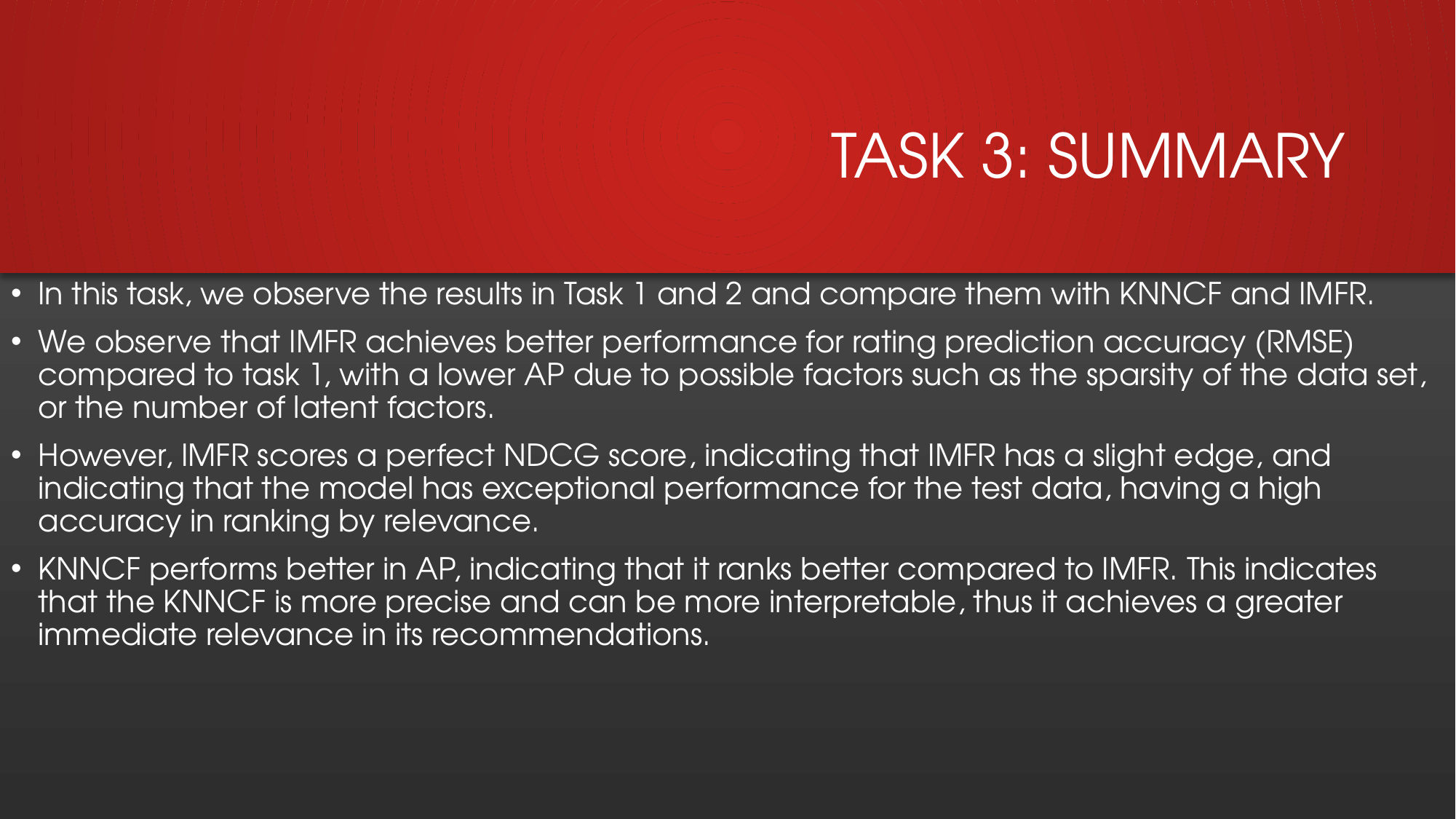

# Task 3: Summary

In this task, we observe the results in Task 1 and 2 and compare them with KNNCF and IMFR.
We observe that IMFR achieves better performance for rating prediction accuracy (RMSE) compared to task 1, with a lower AP due to possible factors such as the sparsity of the data set, or the number of latent factors.
However, IMFR scores a perfect NDCG score, indicating that IMFR has a slight edge, and indicating that the model has exceptional performance for the test data, having a high accuracy in ranking by relevance.
KNNCF performs better in AP, indicating that it ranks better compared to IMFR. This indicates that the KNNCF is more precise and can be more interpretable, thus it achieves a greater immediate relevance in its recommendations.